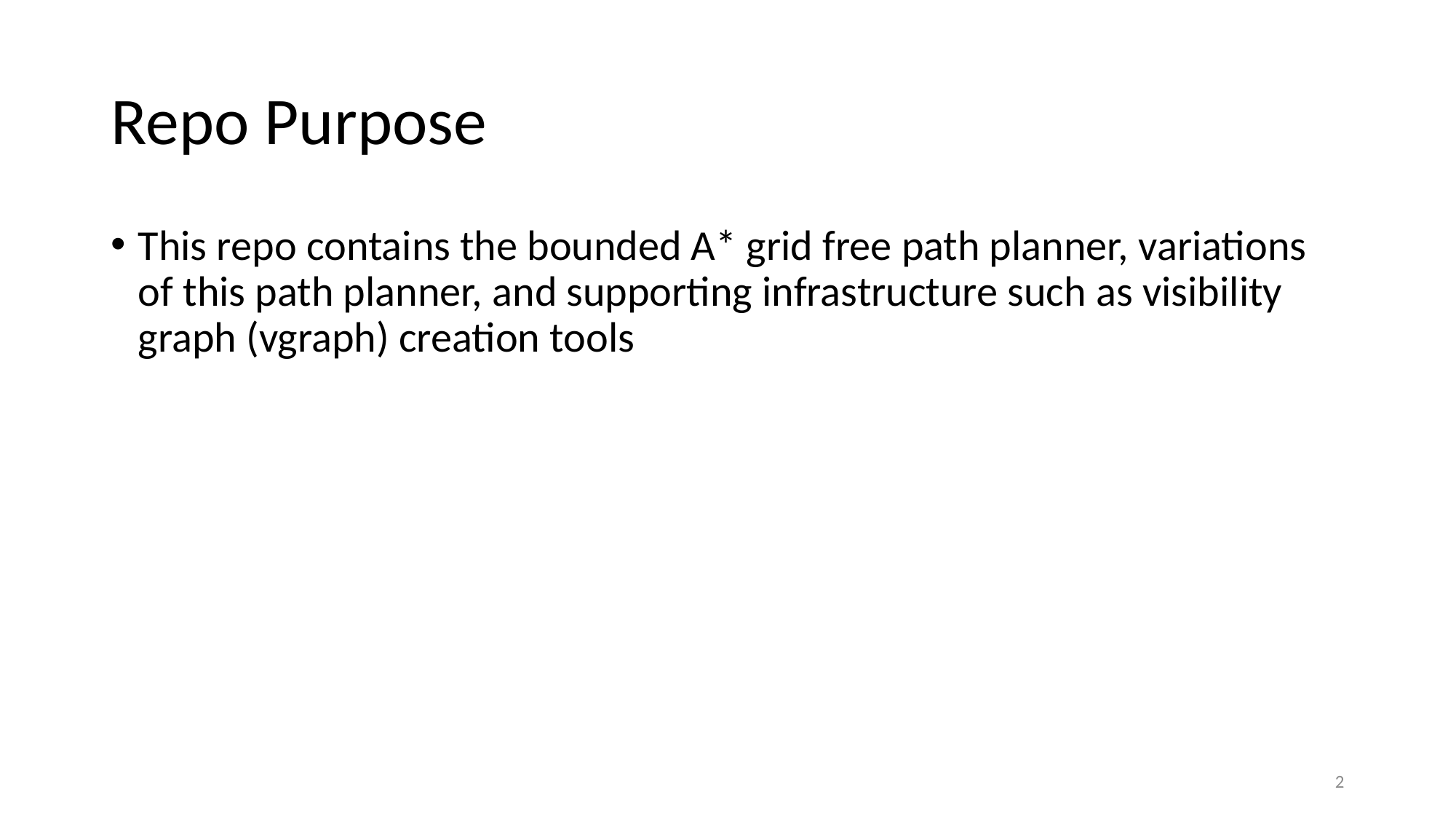

# Repo Purpose
This repo contains the bounded A* grid free path planner, variations of this path planner, and supporting infrastructure such as visibility graph (vgraph) creation tools
2